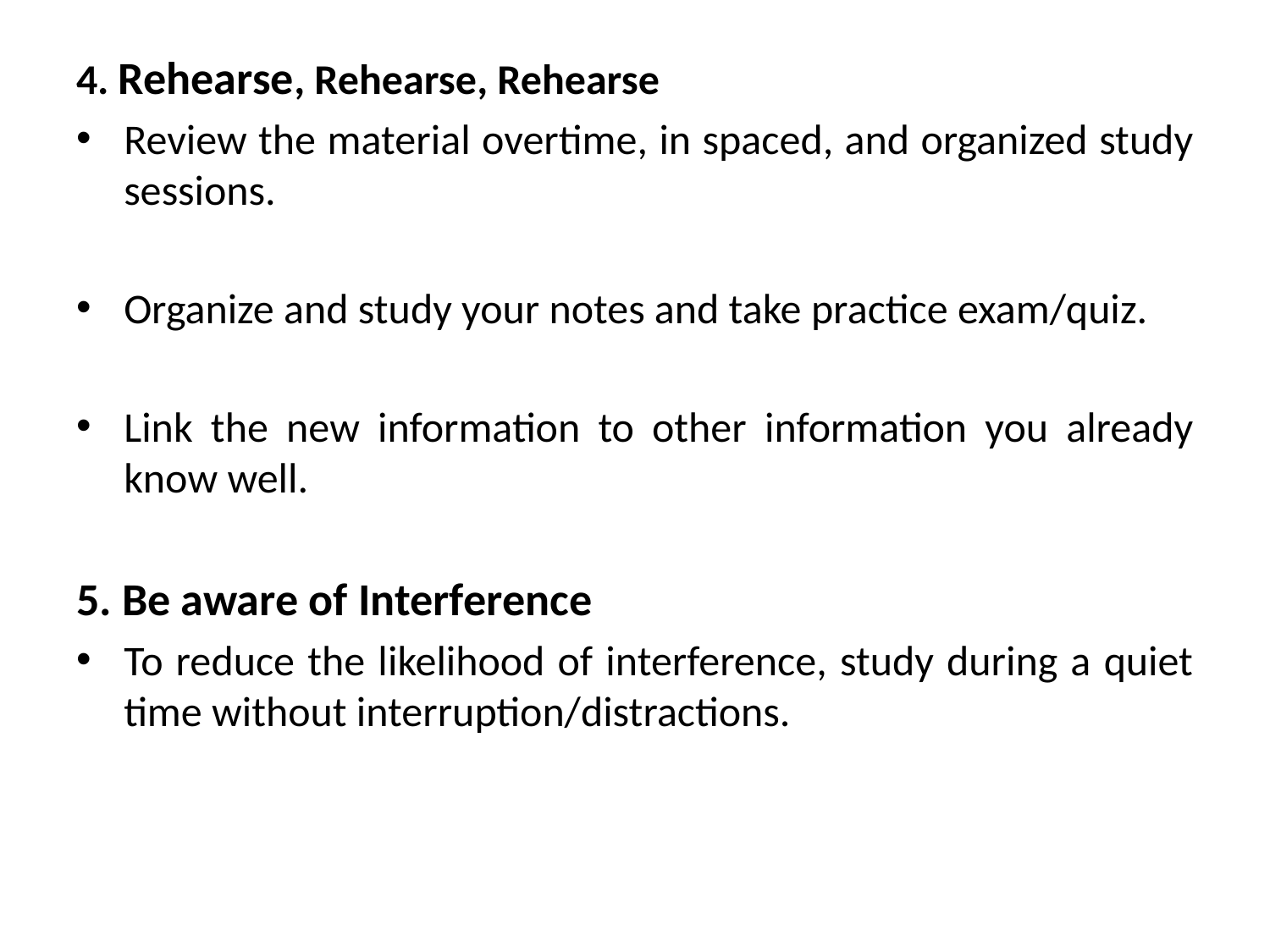

4. Rehearse, Rehearse, Rehearse
Review the material overtime, in spaced, and organized study sessions.

Organize and study your notes and take practice exam/quiz.

Link the new information to other information you already know well.

5. Be aware of Interference
To reduce the likelihood of interference, study during a quiet time without interruption/distractions.